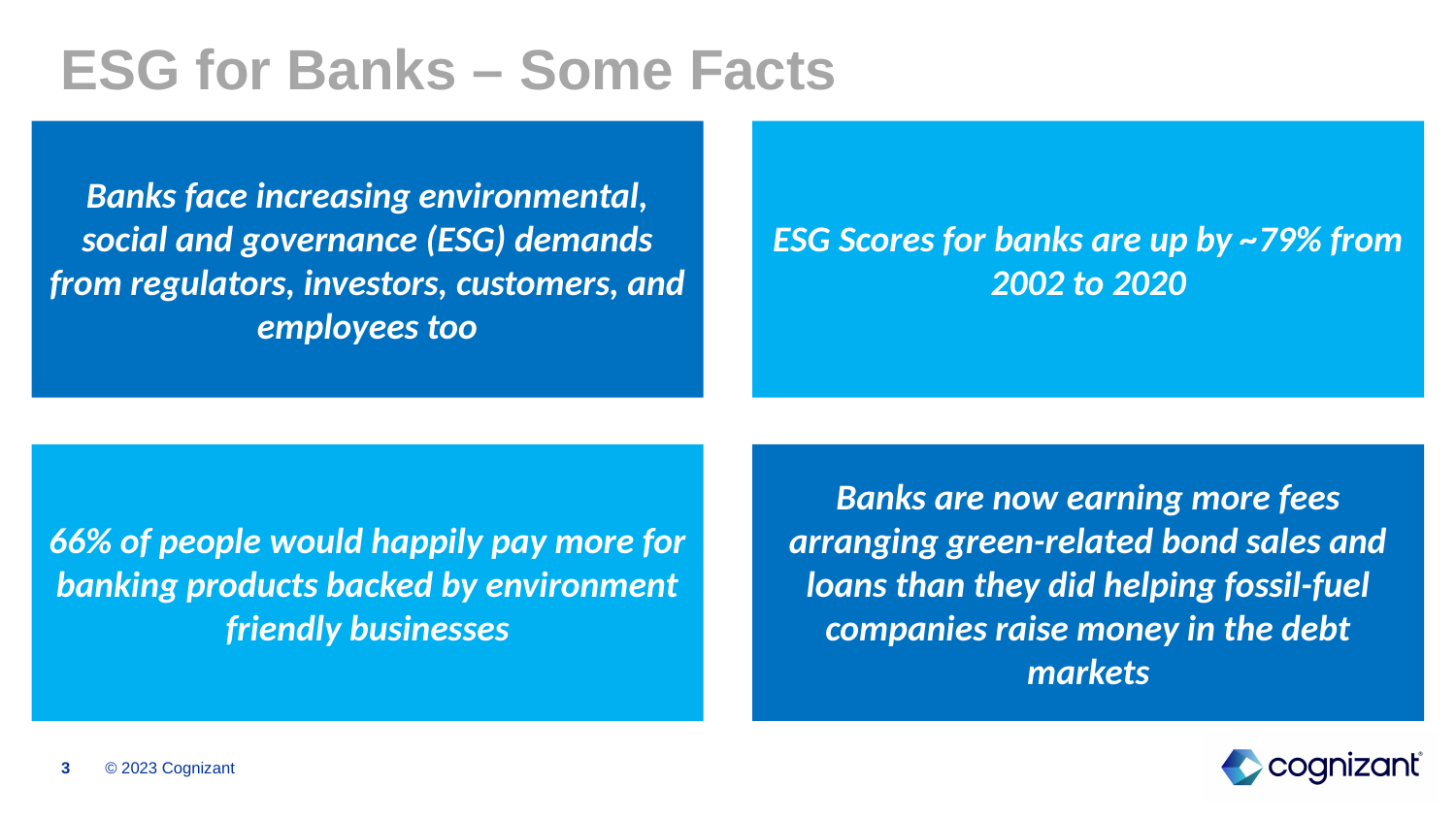

# ESG for Banks – Some Facts
ESG Scores for banks are up by ~79% from 2002 to 2020
Banks face increasing environmental, social and governance (ESG) demands from regulators, investors, customers, and employees too
Banks are now earning more fees arranging green-related bond sales and loans than they did helping fossil-fuel companies raise money in the debt markets
66% of people would happily pay more for banking products backed by environment friendly businesses
© 2023 Cognizant
3